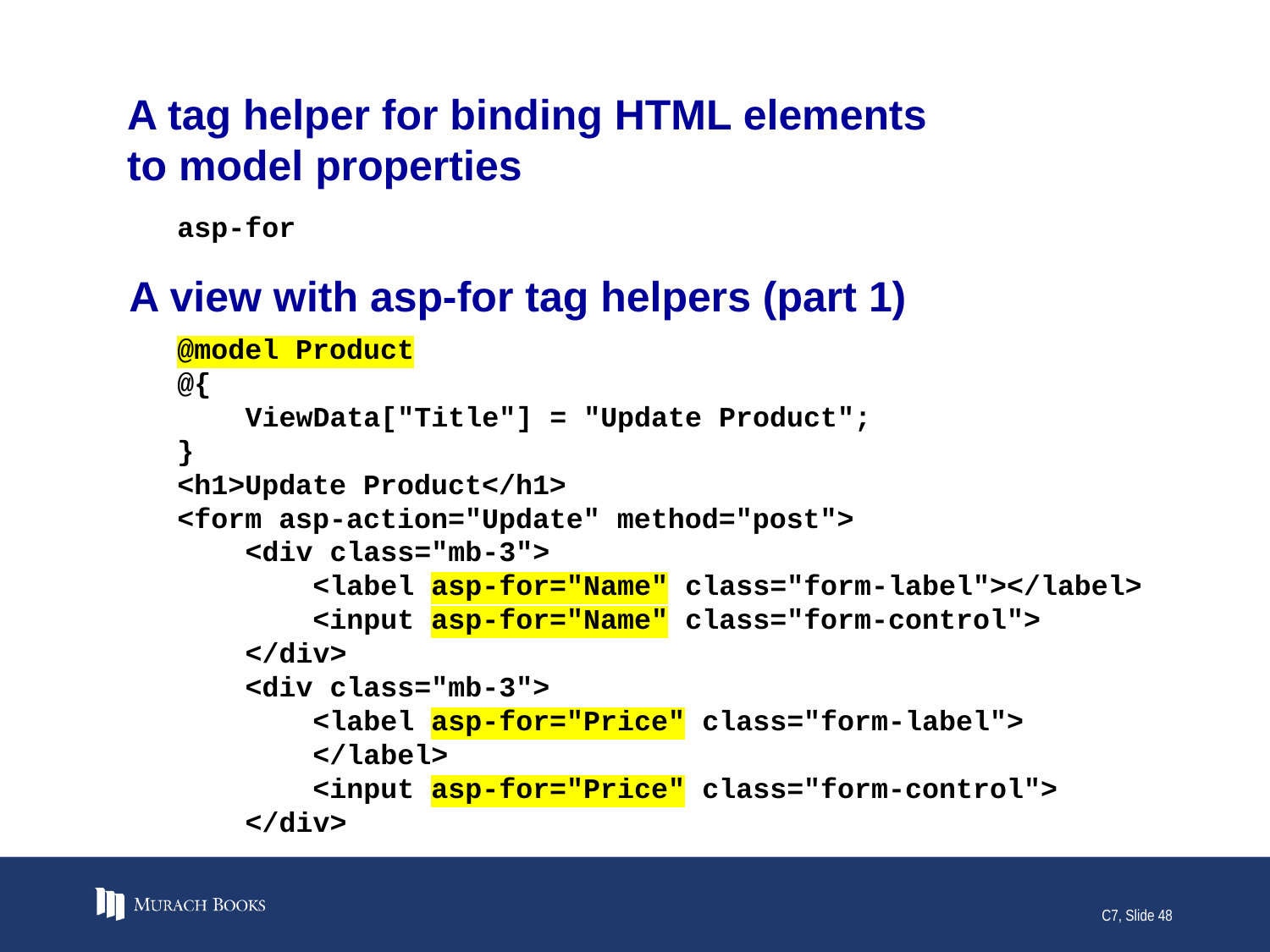

# A tag helper for binding HTML elements to model properties
asp-for
A view with asp-for tag helpers (part 1)
@model Product
@{
    ViewData["Title"] = "Update Product";
}
<h1>Update Product</h1>
<form asp-action="Update" method="post">
    <div class="mb-3">
        <label asp-for="Name" class="form-label"></label>
        <input asp-for="Name" class="form-control">
    </div>
    <div class="mb-3">
        <label asp-for="Price" class="form-label">
        </label>
        <input asp-for="Price" class="form-control">
    </div>

C7, Slide 48